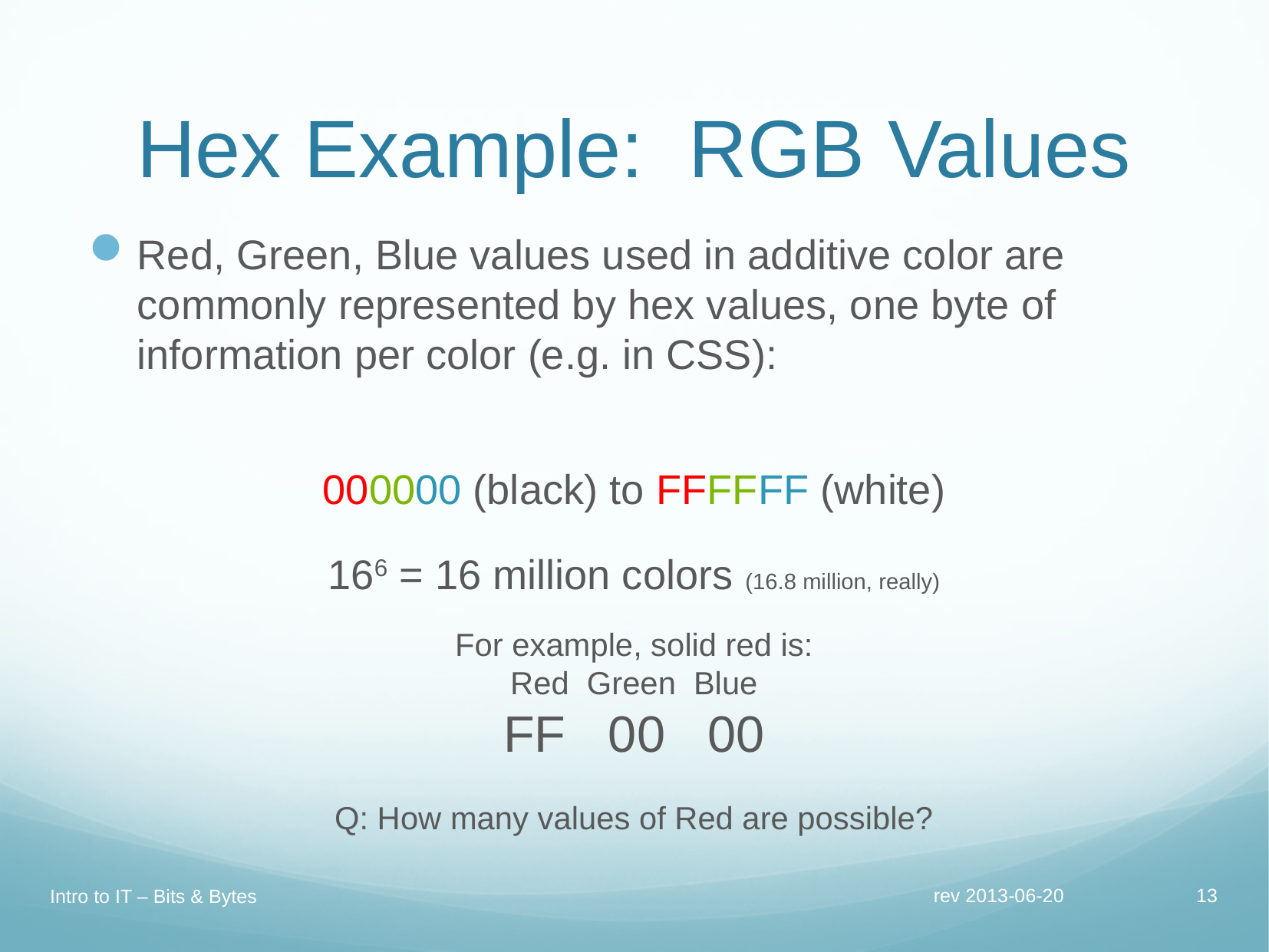

# Hex Example:  RGB Values
Red, Green, Blue values used in additive color are commonly represented by hex values, one byte of information per color (e.g. in CSS):
000000 (black) to FFFFFF (white)
166 = 16 million colors (16.8 million, really)
For example, solid red is:
Red  Green  Blue
FF   00   00
Q: How many values of Red are possible?